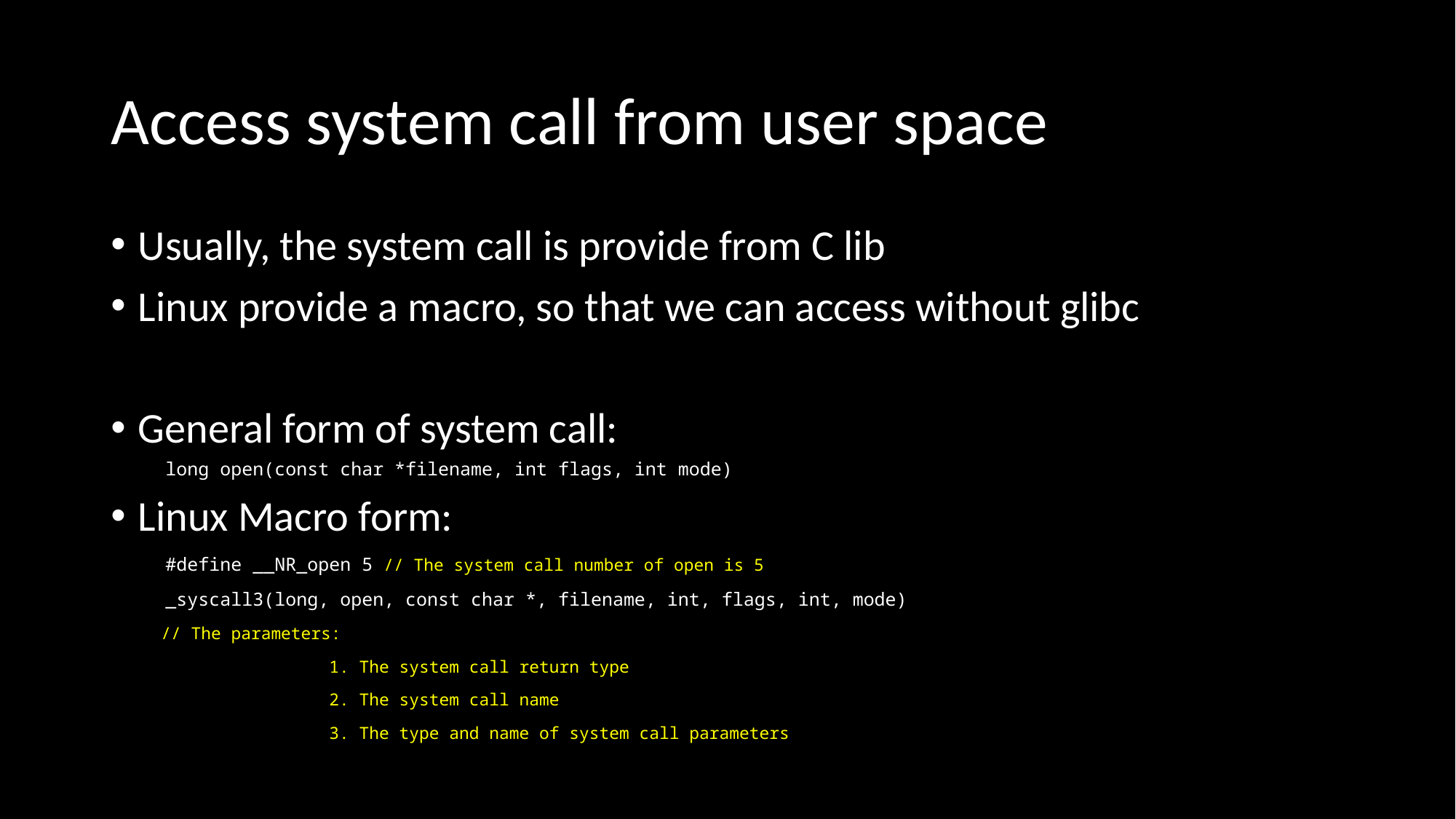

# Access system call from user space
Usually, the system call is provide from C lib
Linux provide a macro, so that we can access without glibc

General form of system call:
long open(const char *filename, int flags, int mode)
Linux Macro form:
     #define __NR_open 5 // The system call number of open is 5
     _syscall3(long, open, const char *, filename, int, flags, int, mode)
     // The parameters:
		1. The system call return type
		2. The system call name
		3. The type and name of system call parameters